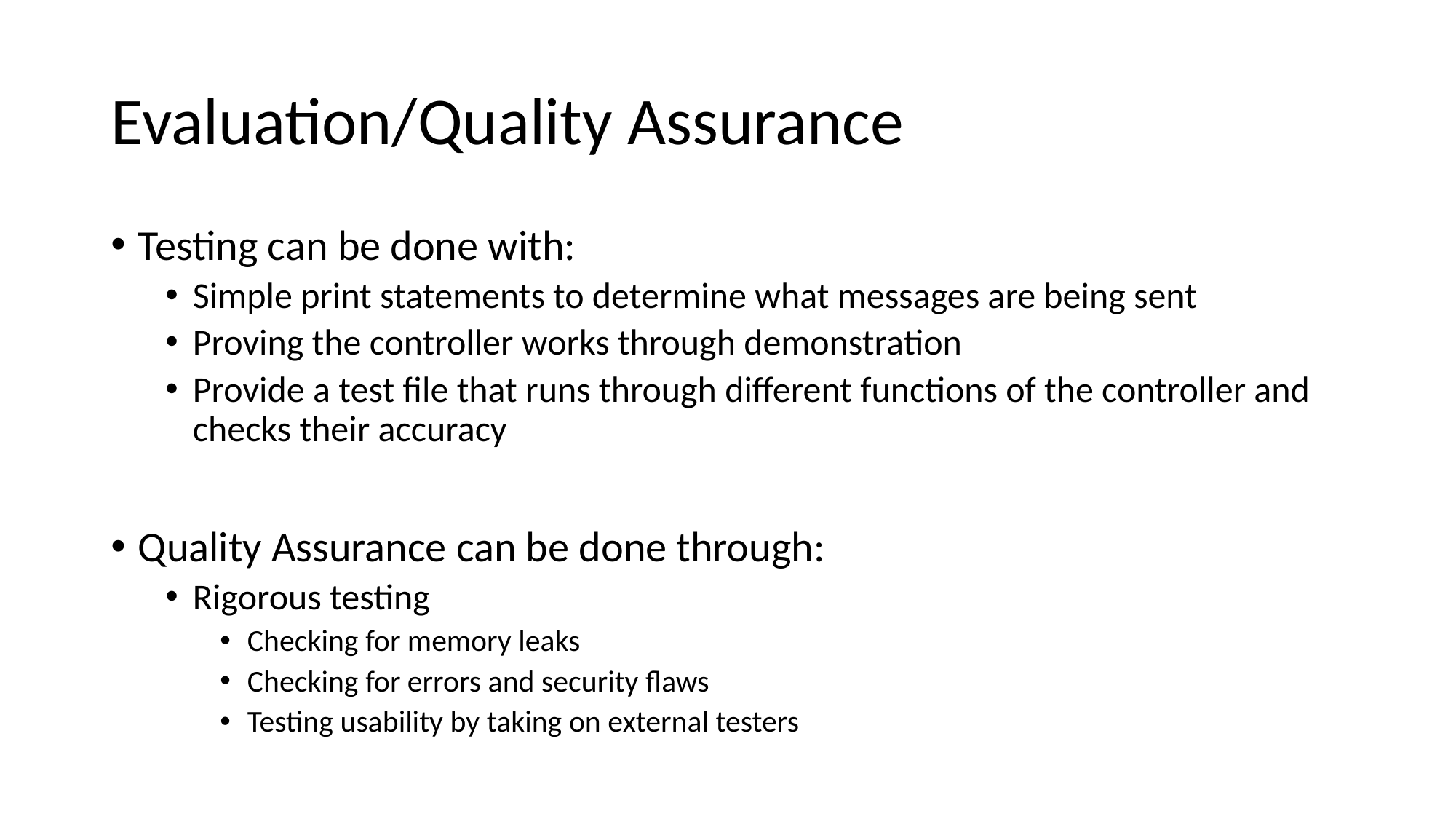

# Evaluation/Quality Assurance
Testing can be done with:
Simple print statements to determine what messages are being sent
Proving the controller works through demonstration
Provide a test file that runs through different functions of the controller and checks their accuracy

Quality Assurance can be done through:
Rigorous testing
Checking for memory leaks
Checking for errors and security flaws
Testing usability by taking on external testers